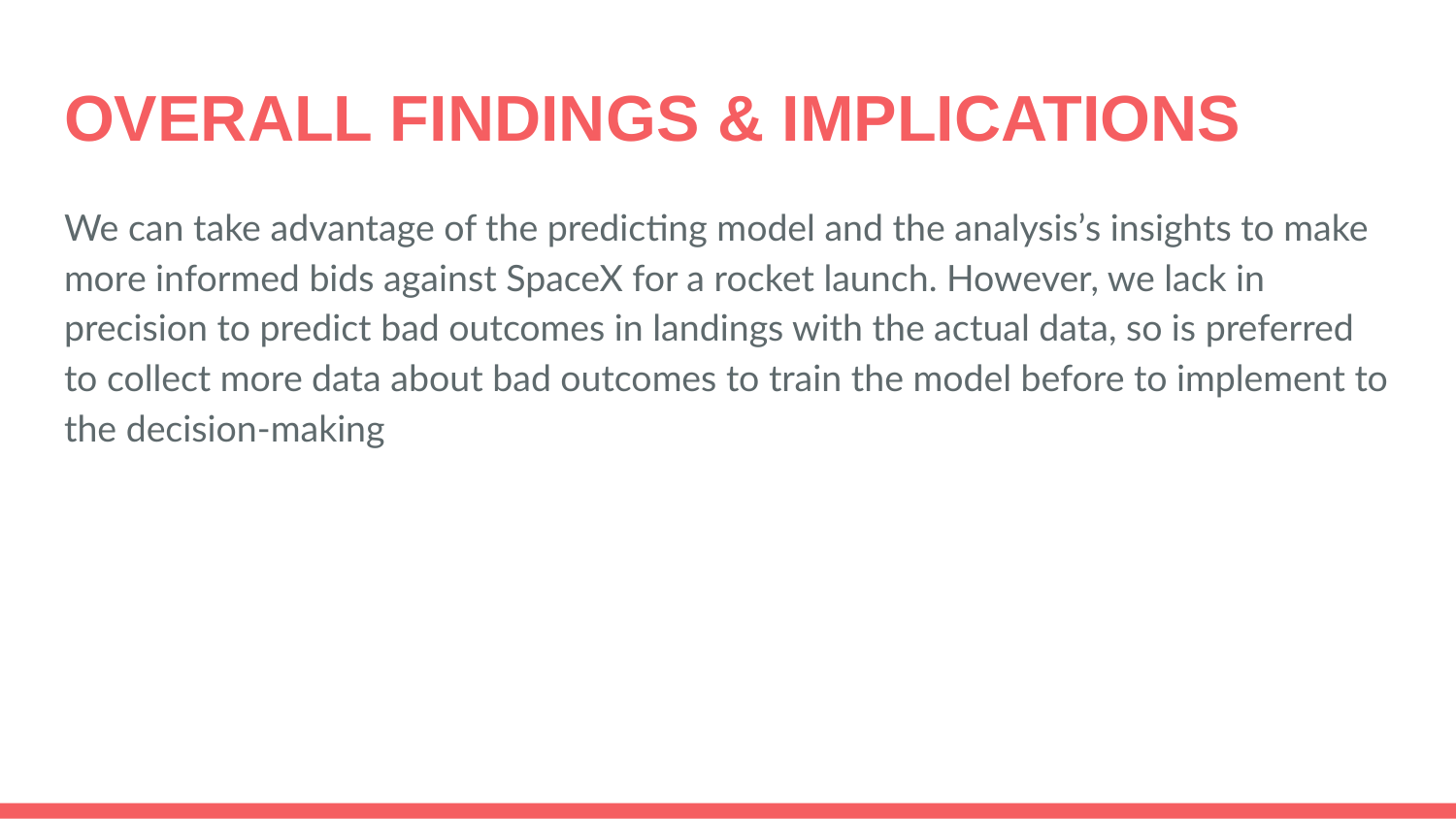

# OVERALL FINDINGS & IMPLICATIONS
We can take advantage of the predicting model and the analysis’s insights to make more informed bids against SpaceX for a rocket launch. However, we lack in precision to predict bad outcomes in landings with the actual data, so is preferred to collect more data about bad outcomes to train the model before to implement to the decision-making